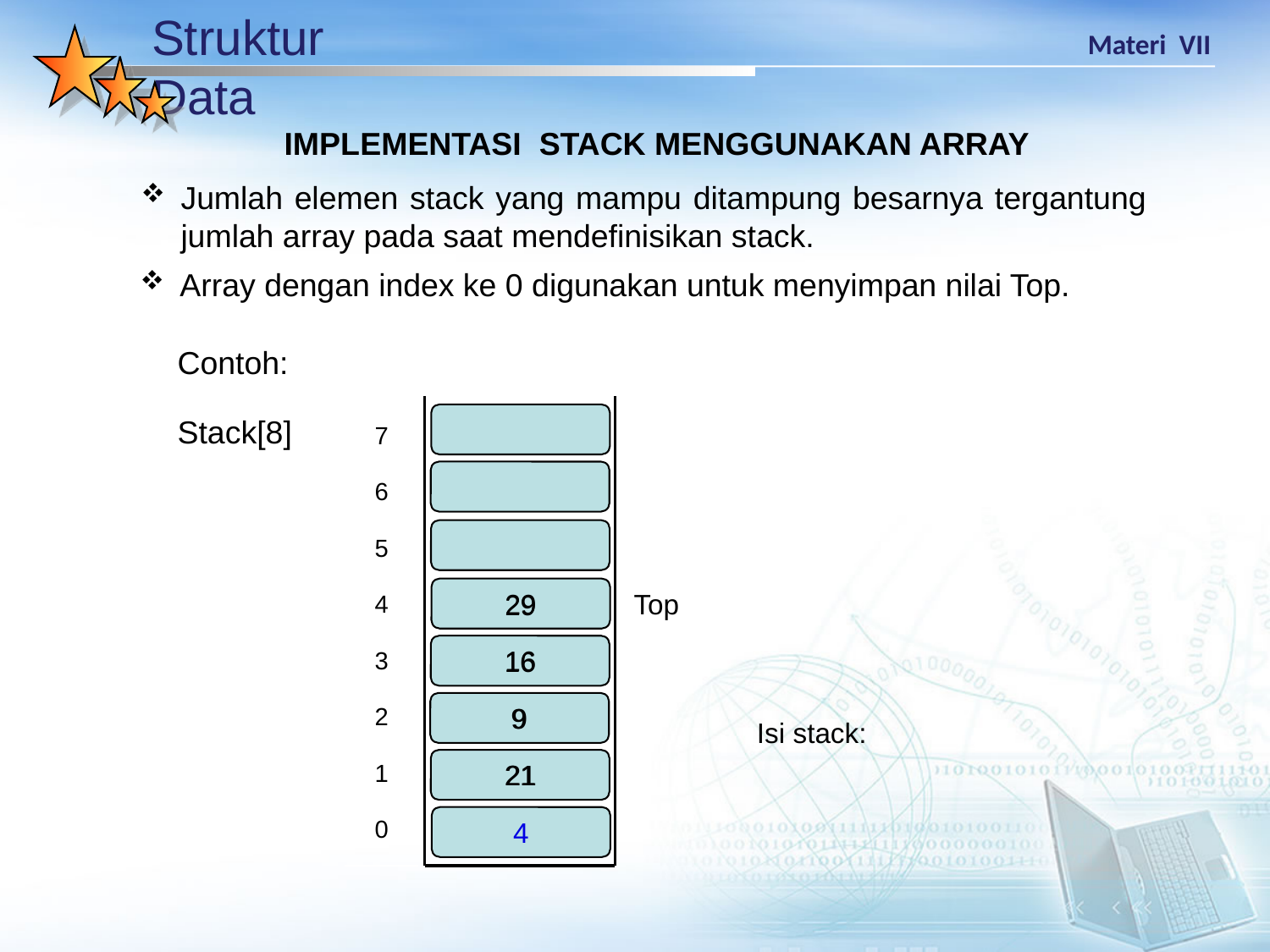

IMPLEMENTASI  STACK MENGGUNAKAN ARRAY
Jumlah elemen stack yang mampu ditampung besarnya tergantung jumlah array pada saat mendefinisikan stack.
Array dengan index ke 0 digunakan untuk menyimpan nilai Top.
Contoh:

Stack[8]
| 7 |
| --- |
| 6 |
| 5 |
| 4 |
| 3 |
| 2 |
| 1 |
| 0 |

29
Top
29
16
16
9
9
Isi stack:
21
21
4